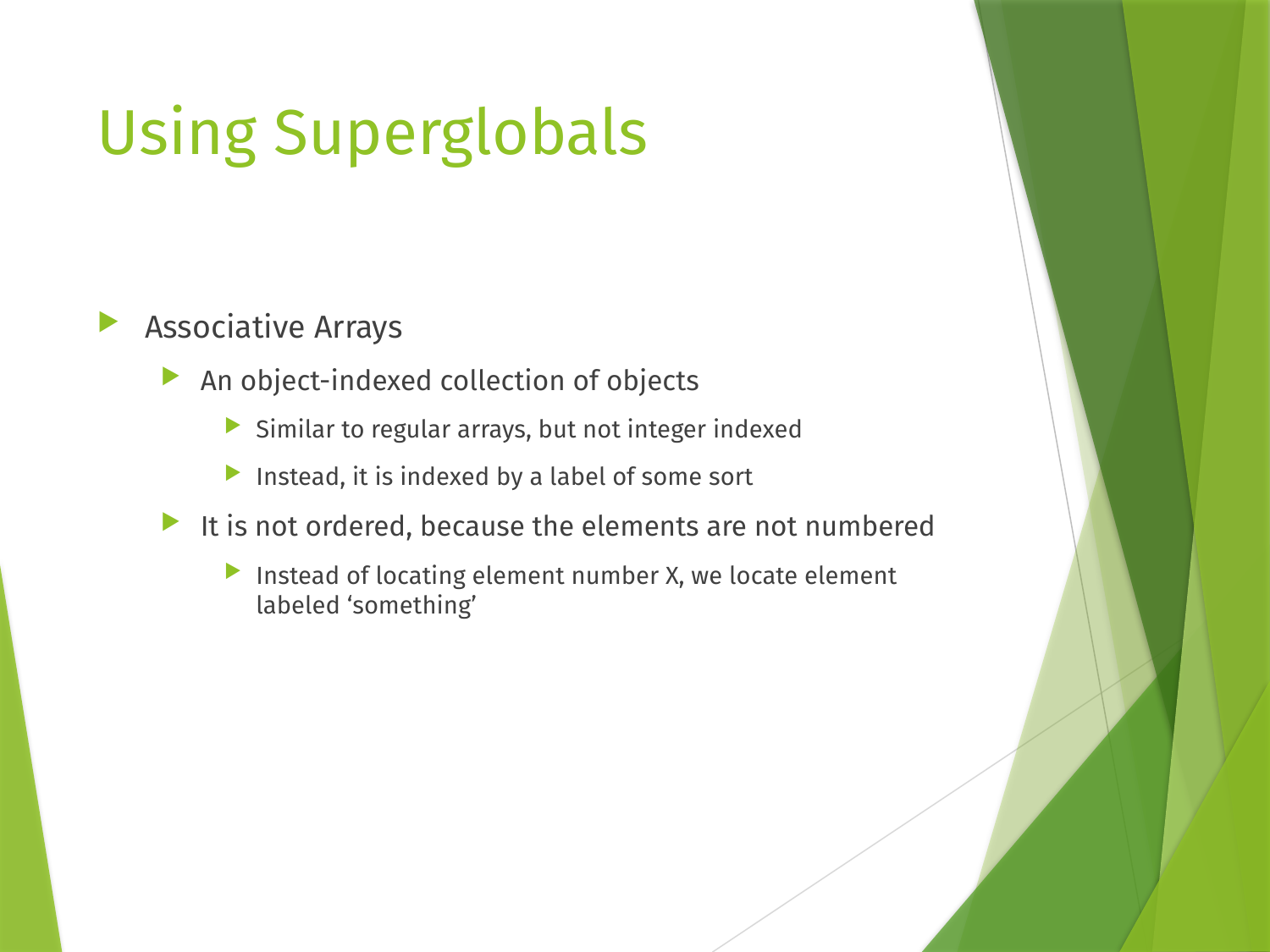

# Using Superglobals
Associative Arrays
An object-indexed collection of objects
Similar to regular arrays, but not integer indexed
Instead, it is indexed by a label of some sort
It is not ordered, because the elements are not numbered
Instead of locating element number X, we locate element labeled ‘something’